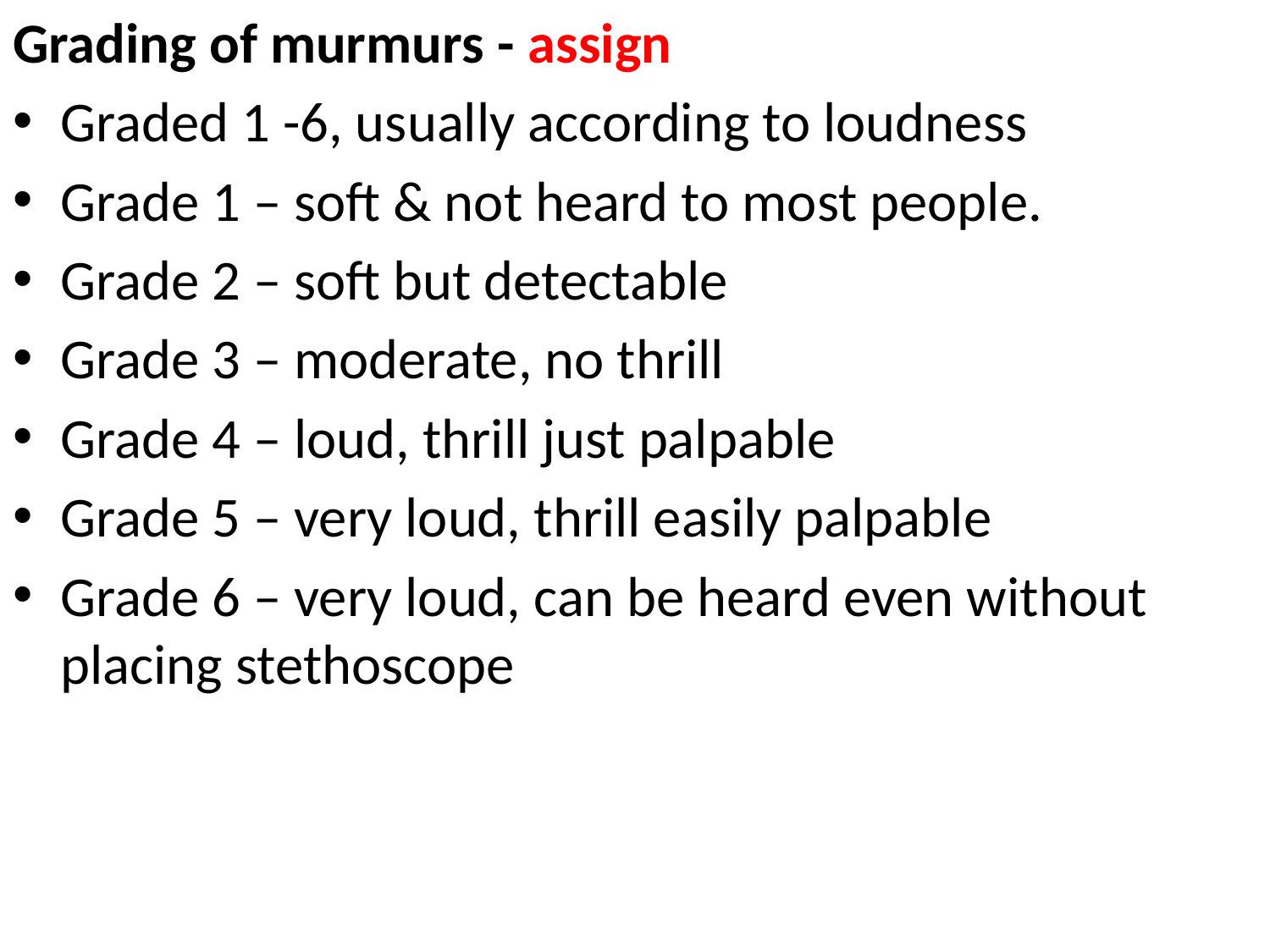

Grading of murmurs - assign
Graded 1 -6, usually according to loudness
Grade 1 – soft & not heard to most people.
Grade 2 – soft but detectable
Grade 3 – moderate, no thrill
Grade 4 – loud, thrill just palpable
Grade 5 – very loud, thrill easily palpable
Grade 6 – very loud, can be heard even without placing stethoscope